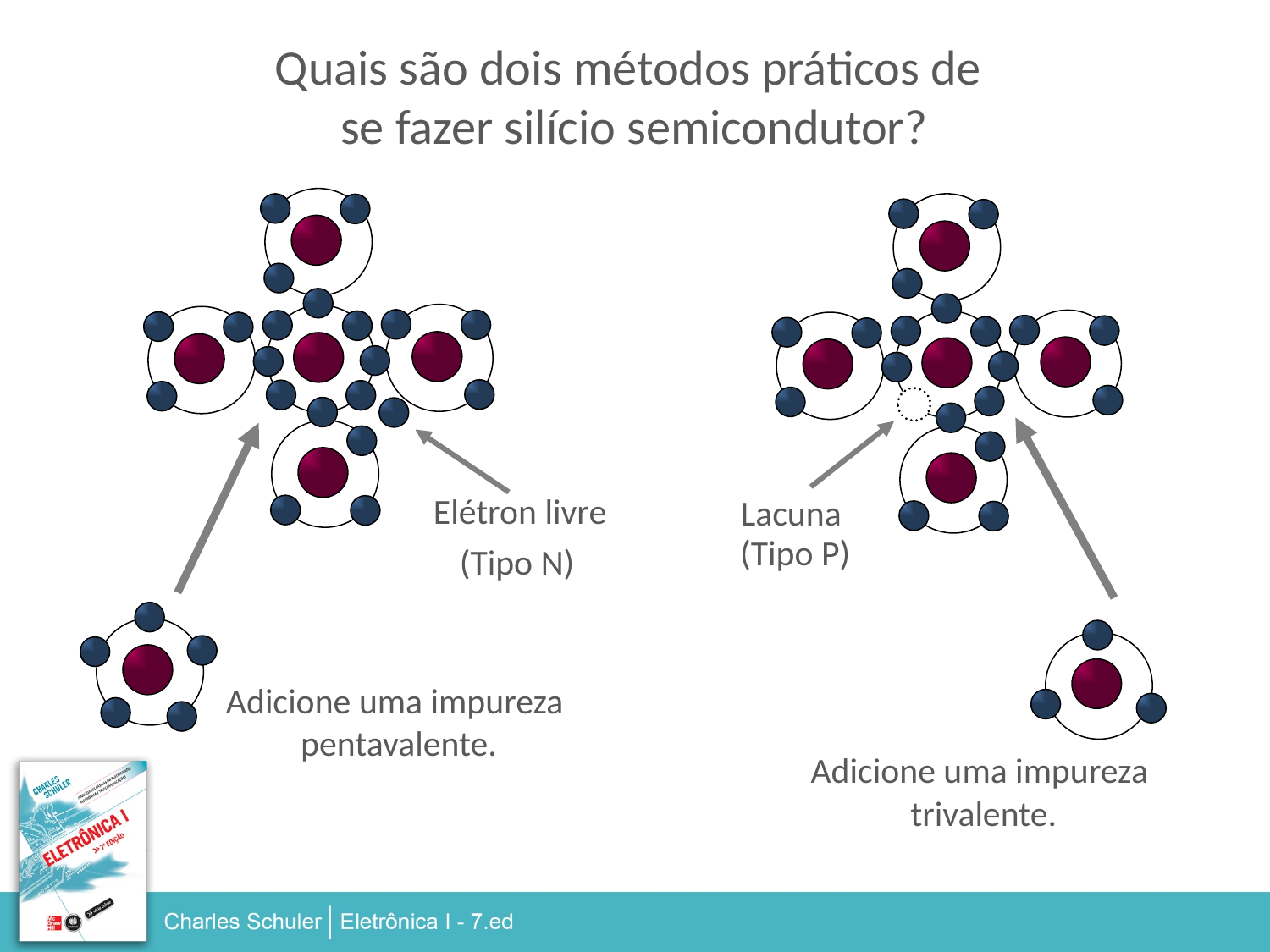

Quais são dois métodos práticos de
se fazer silício semicondutor?

Elétron livre
Lacuna

(Tipo P)
(Tipo N)

Adicione uma impureza
 pentavalente.
Adicione uma impureza
trivalente.